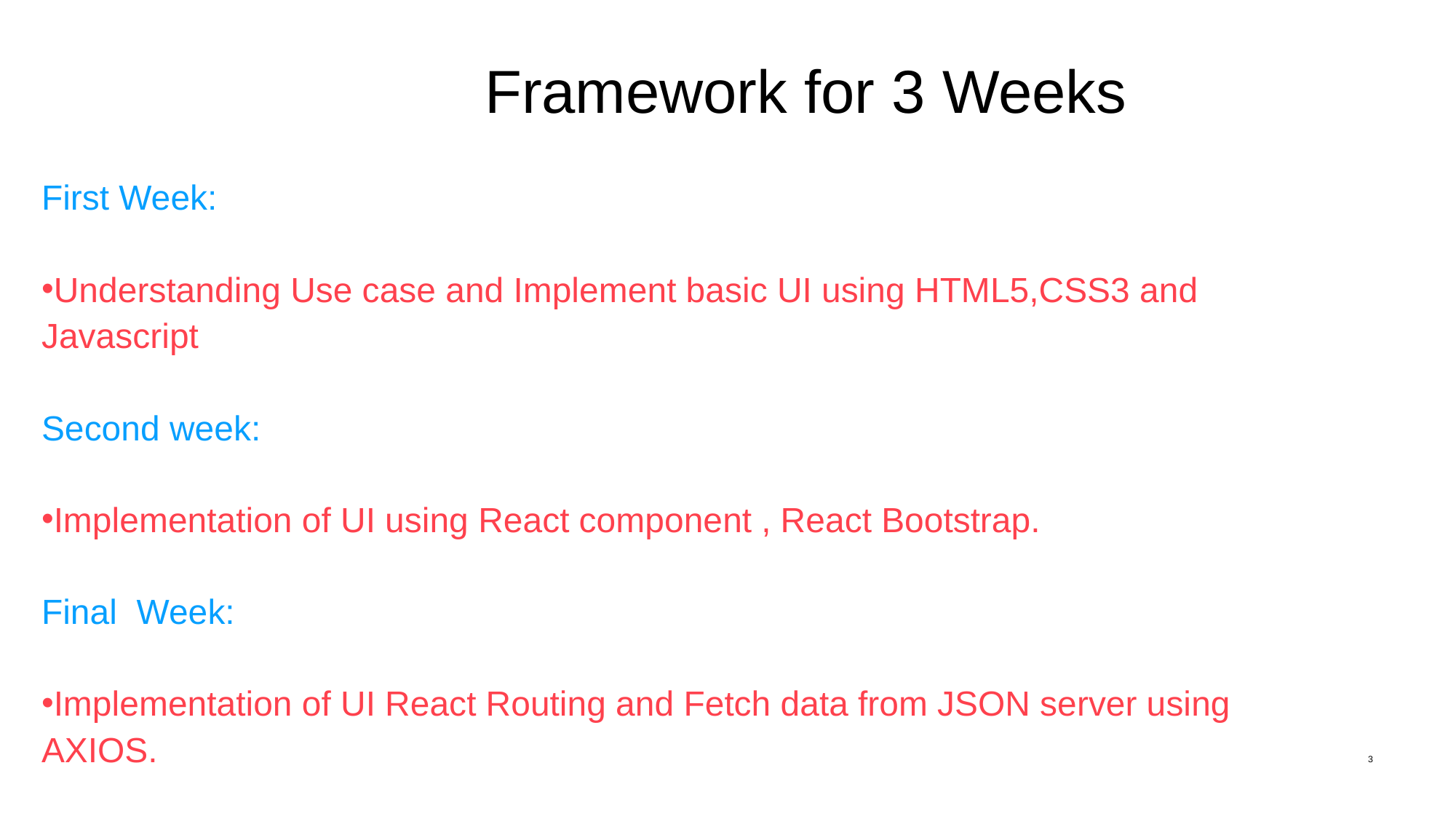

Framework for 3 Weeks

First Week:

Understanding Use case and Implement basic UI using HTML5,CSS3 and Javascript

Second week:

Implementation of UI using React component , React Bootstrap.

Final  Week:

Implementation of UI React Routing and Fetch data from JSON server using AXIOS.

3